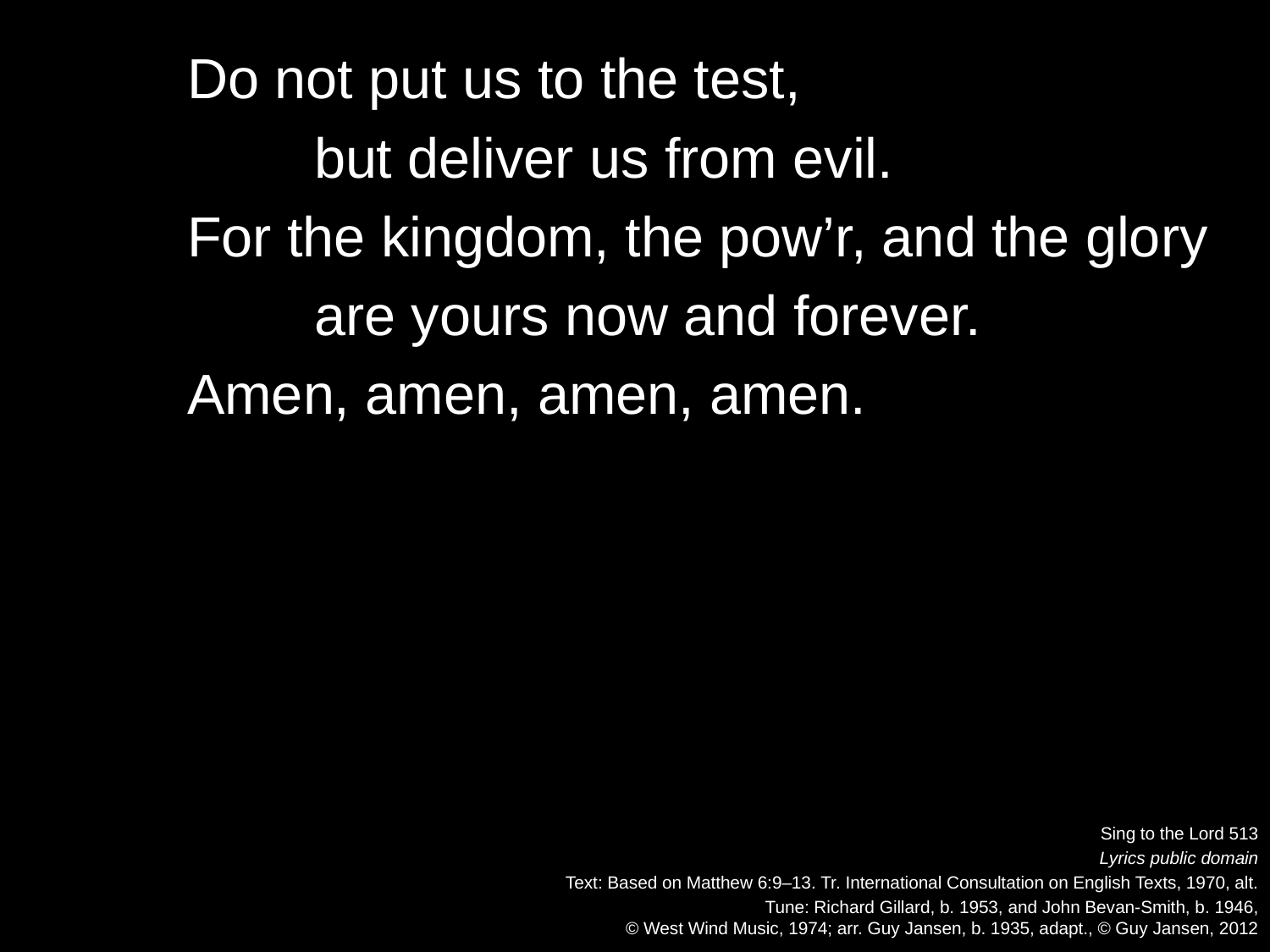

Do not put us to the test,
		but deliver us from evil.
	For the kingdom, the pow’r, and the glory
		are yours now and forever.
	Amen, amen, amen, amen.
Sing to the Lord 513
Lyrics public domain
Text: Based on Matthew 6:9–13. Tr. International Consultation on English Texts, 1970, alt.
Tune: Richard Gillard, b. 1953, and John Bevan-Smith, b. 1946,
© West Wind Music, 1974; arr. Guy Jansen, b. 1935, adapt., © Guy Jansen, 2012